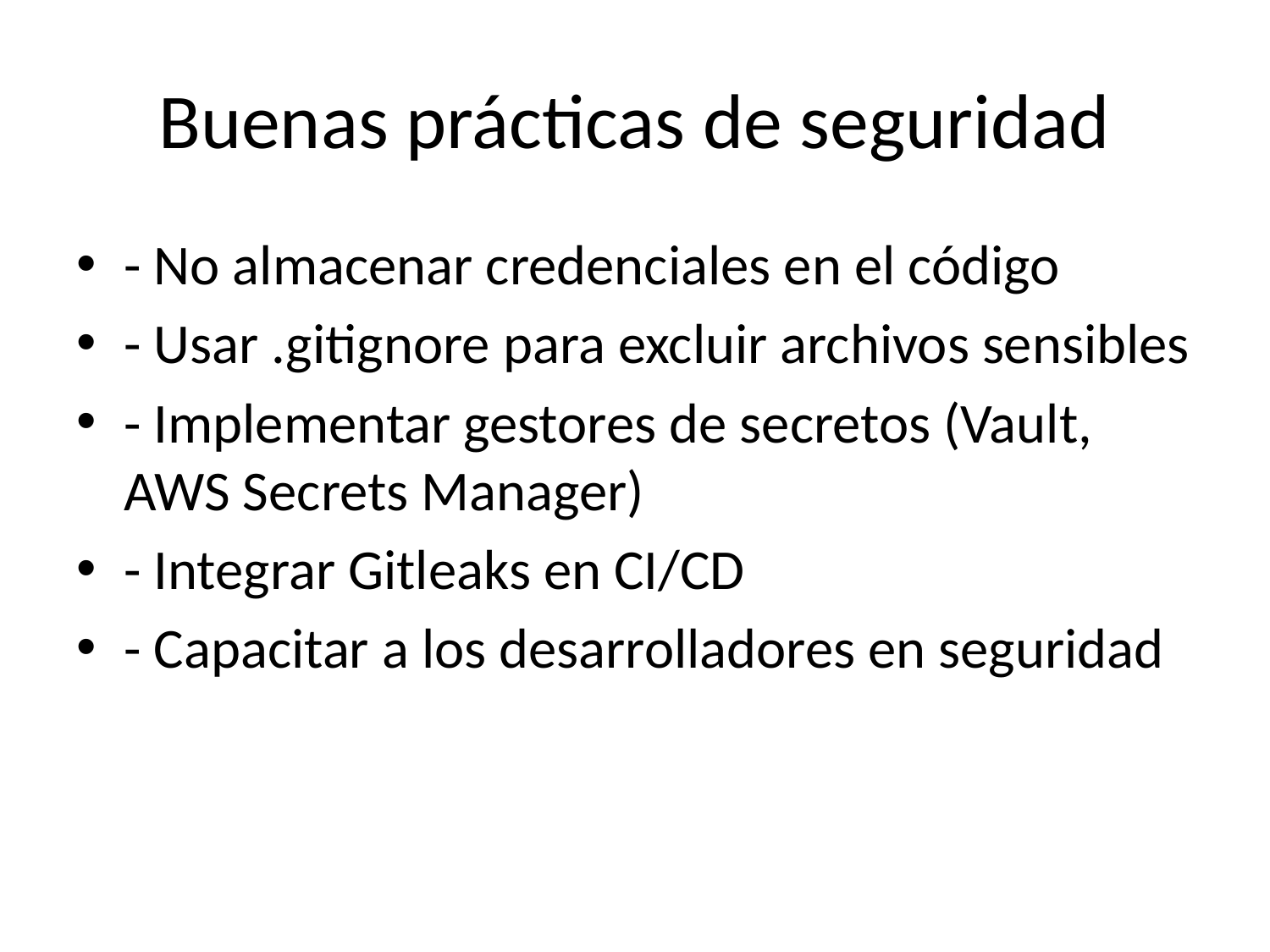

# Buenas prácticas de seguridad
- No almacenar credenciales en el código
- Usar .gitignore para excluir archivos sensibles
- Implementar gestores de secretos (Vault, AWS Secrets Manager)
- Integrar Gitleaks en CI/CD
- Capacitar a los desarrolladores en seguridad